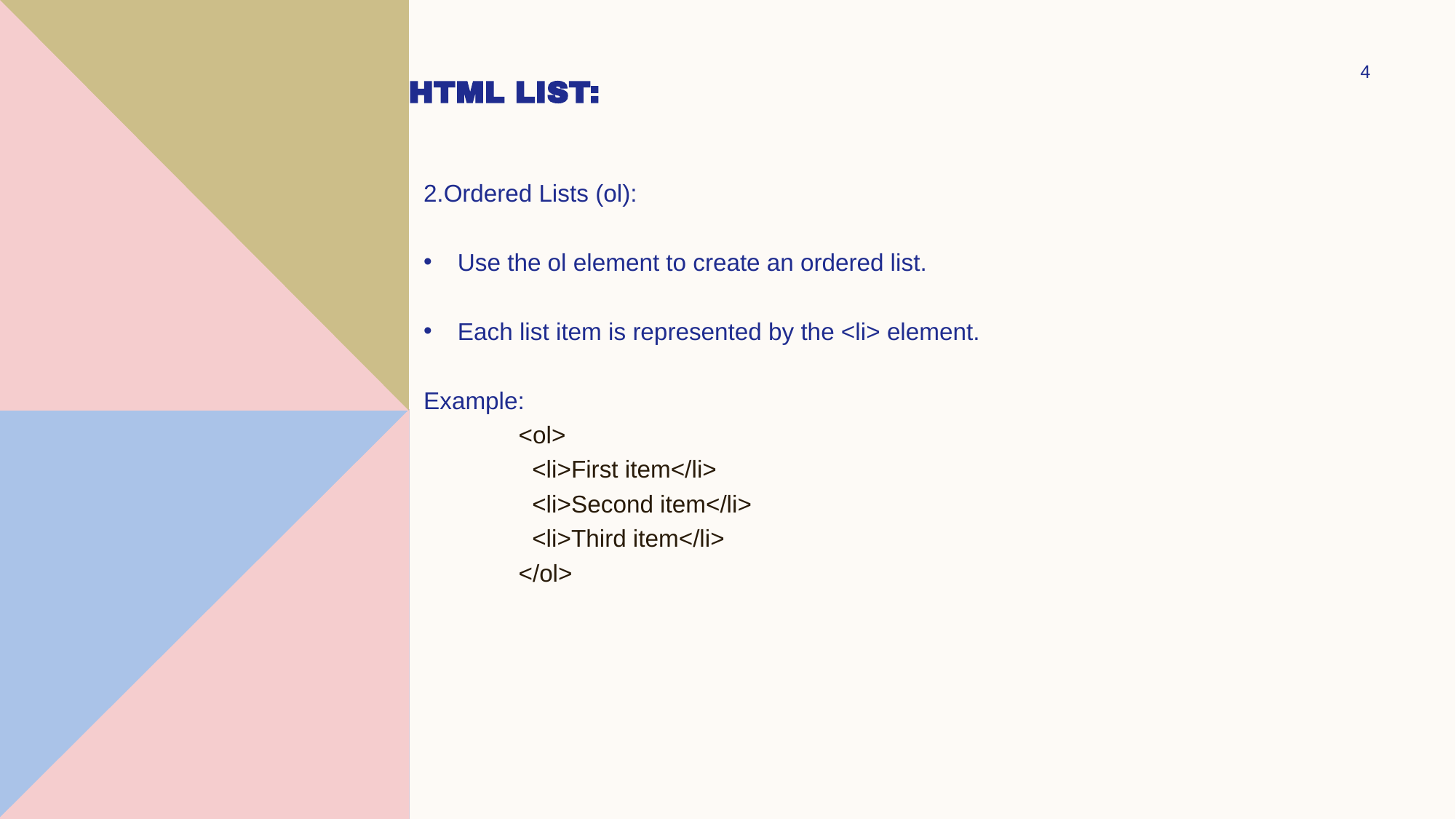

4
# Html list:
2.Ordered Lists (ol):

Use the ol element to create an ordered list.

Each list item is represented by the <li> element.

Example:
<ol>
  <li>First item</li>
  <li>Second item</li>
  <li>Third item</li>
</ol>